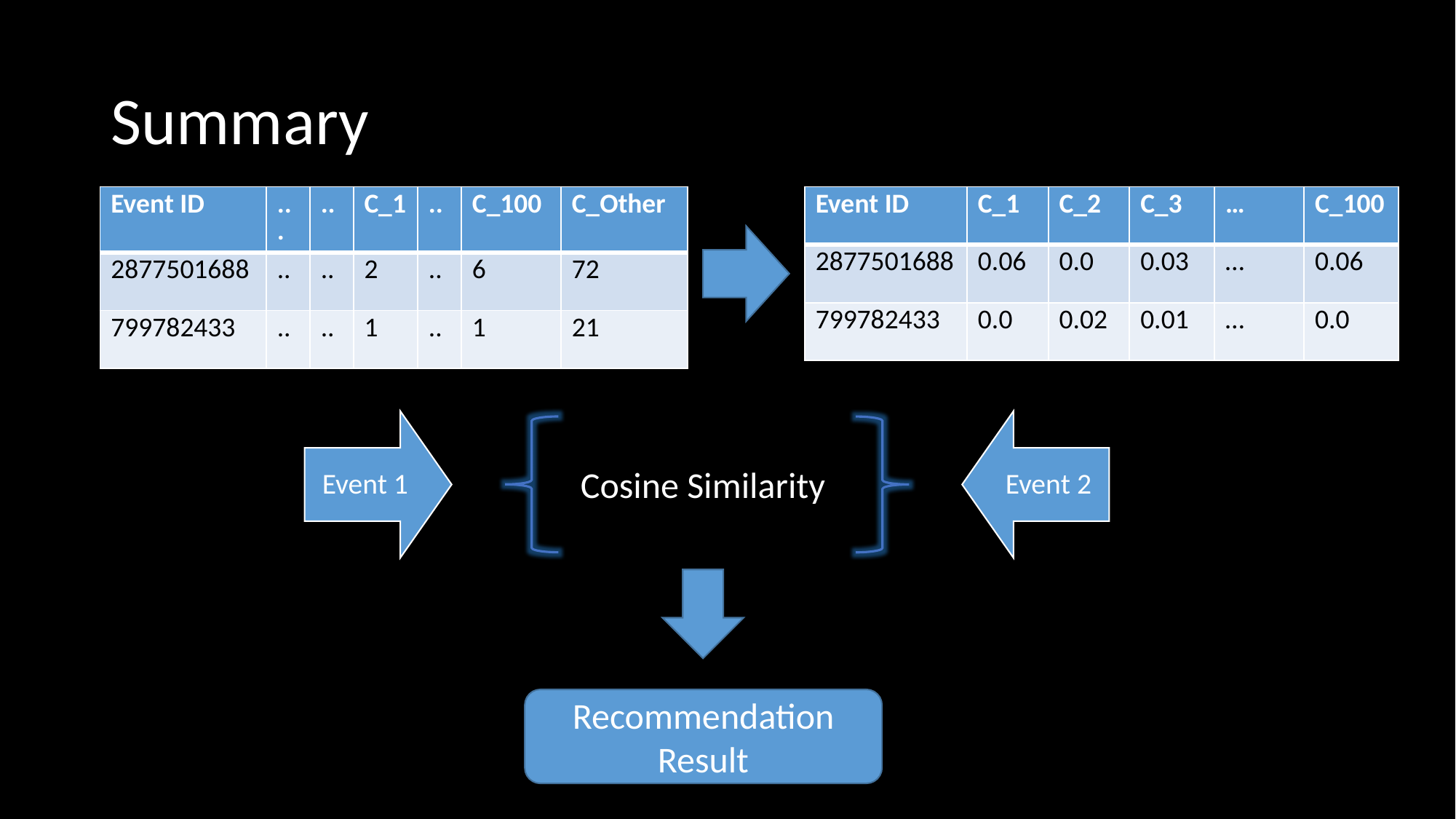

# Summary
| Event ID | C\_1 | C\_2 | C\_3 | … | C\_100 |
| --- | --- | --- | --- | --- | --- |
| 2877501688 | 0.06 | 0.0 | 0.03 | … | 0.06 |
| 799782433 | 0.0 | 0.02 | 0.01 | … | 0.0 |
| Event ID | ... | .. | C\_1 | .. | C\_100 | C\_Other |
| --- | --- | --- | --- | --- | --- | --- |
| 2877501688 | .. | .. | 2 | .. | 6 | 72 |
| 799782433 | .. | .. | 1 | .. | 1 | 21 |

Event 1
Event 2

Cosine Similarity

Recommendation Result